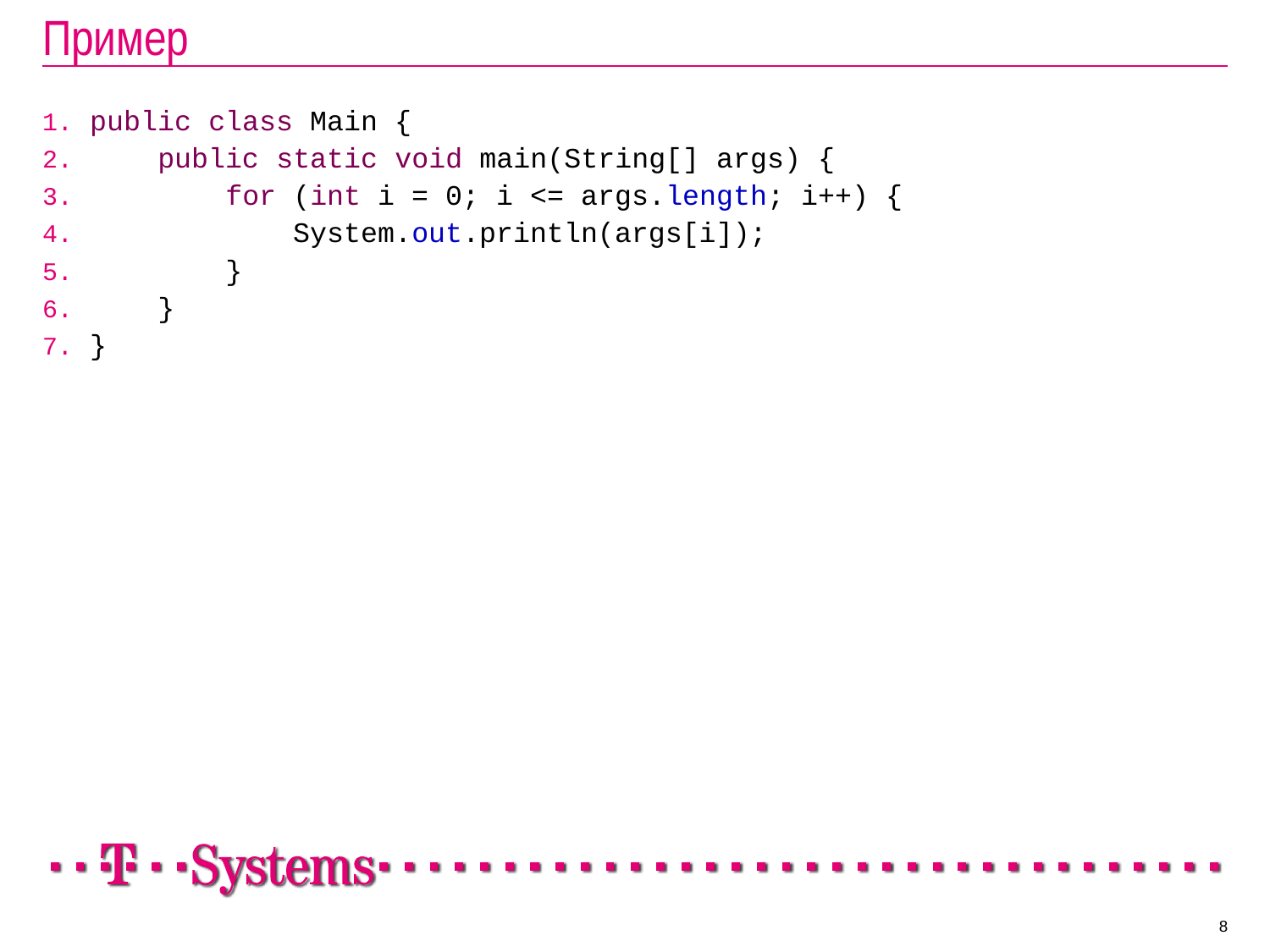

# Пример
public class Main {
    public static void main(String[] args) {
        for (int i = 0; i <= args.length; i++) {
            System.out.println(args[i]);
        }
    }
}

8